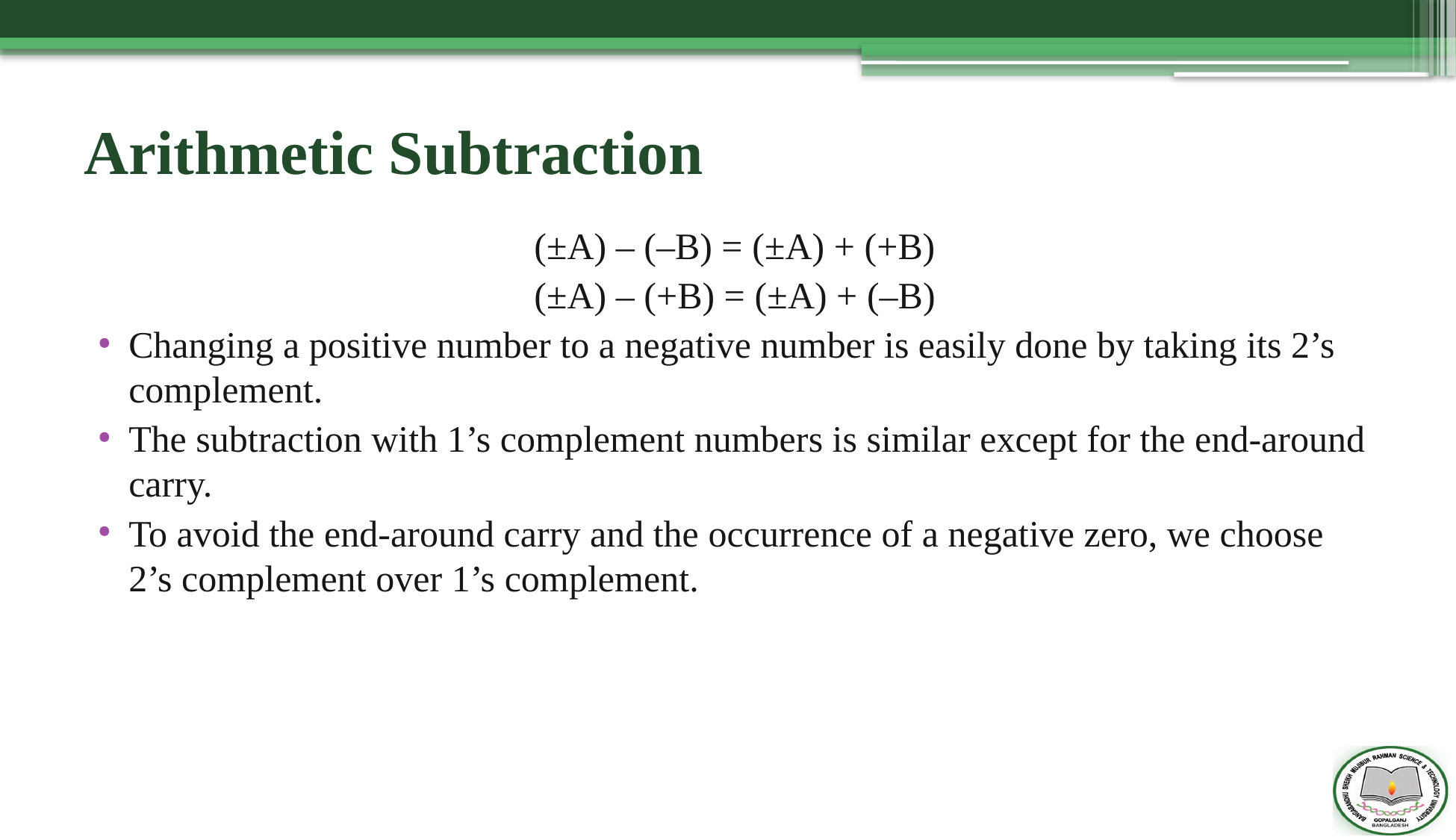

# Arithmetic Subtraction
(±A) – (–B) = (±A) + (+B)
(±A) – (+B) = (±A) + (–B)
Changing a positive number to a negative number is easily done by taking its 2’s complement.
The subtraction with 1’s complement numbers is similar except for the end-around carry.
To avoid the end-around carry and the occurrence of a negative zero, we choose 2’s complement over 1’s complement.